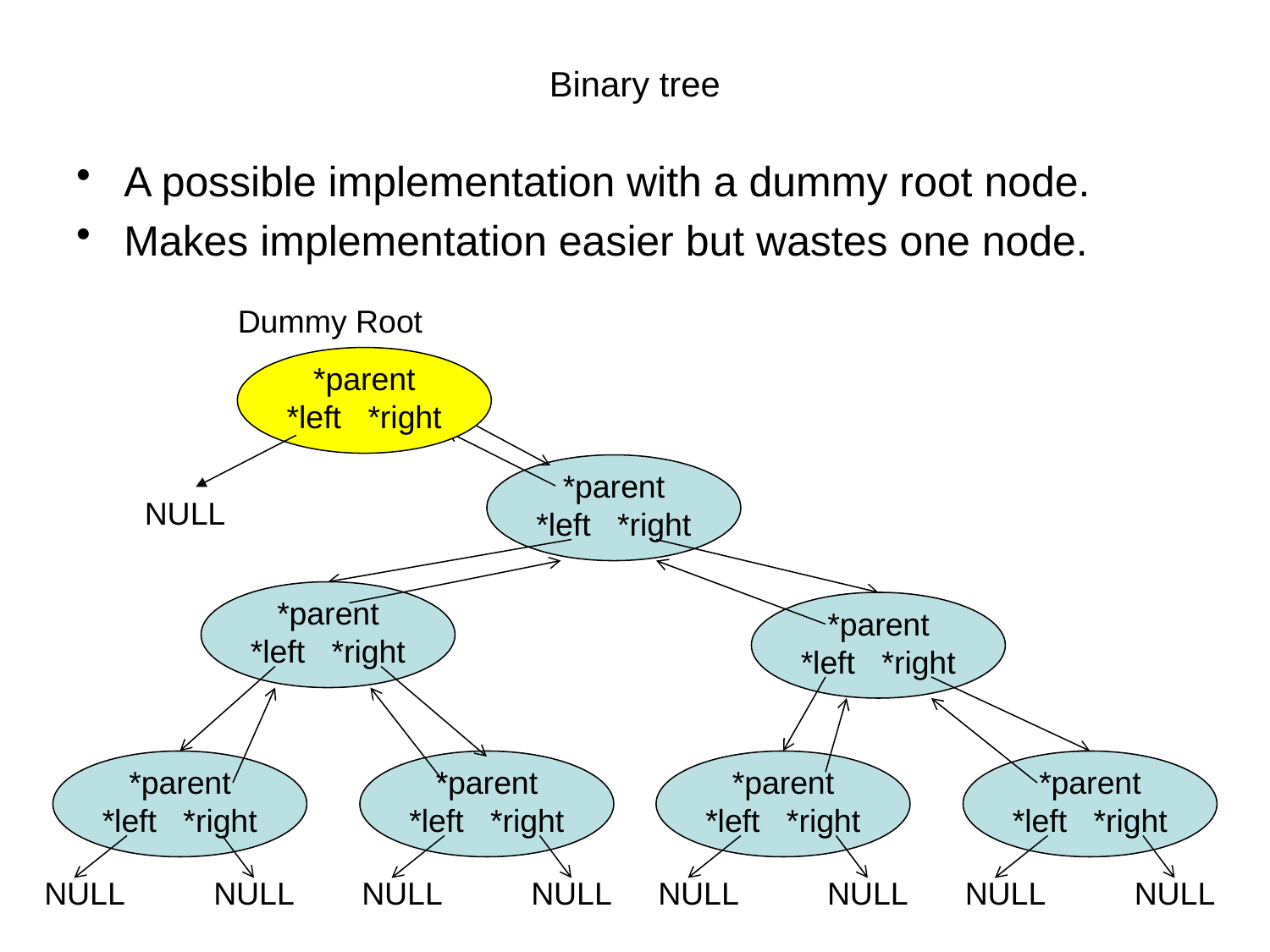

# Binary tree
A possible implementation with a dummy root node.
Makes implementation easier but wastes one node.
Dummy Root

*parent
*left   *right

*parent
*left   *right
NULL

*parent
*left   *right

*parent
*left   *right

*parent
*left   *right
*parent
*left   *right
*parent
*left   *right
*parent
*left   *right
NULL
NULL
NULL
NULL
NULL
NULL
NULL
NULL